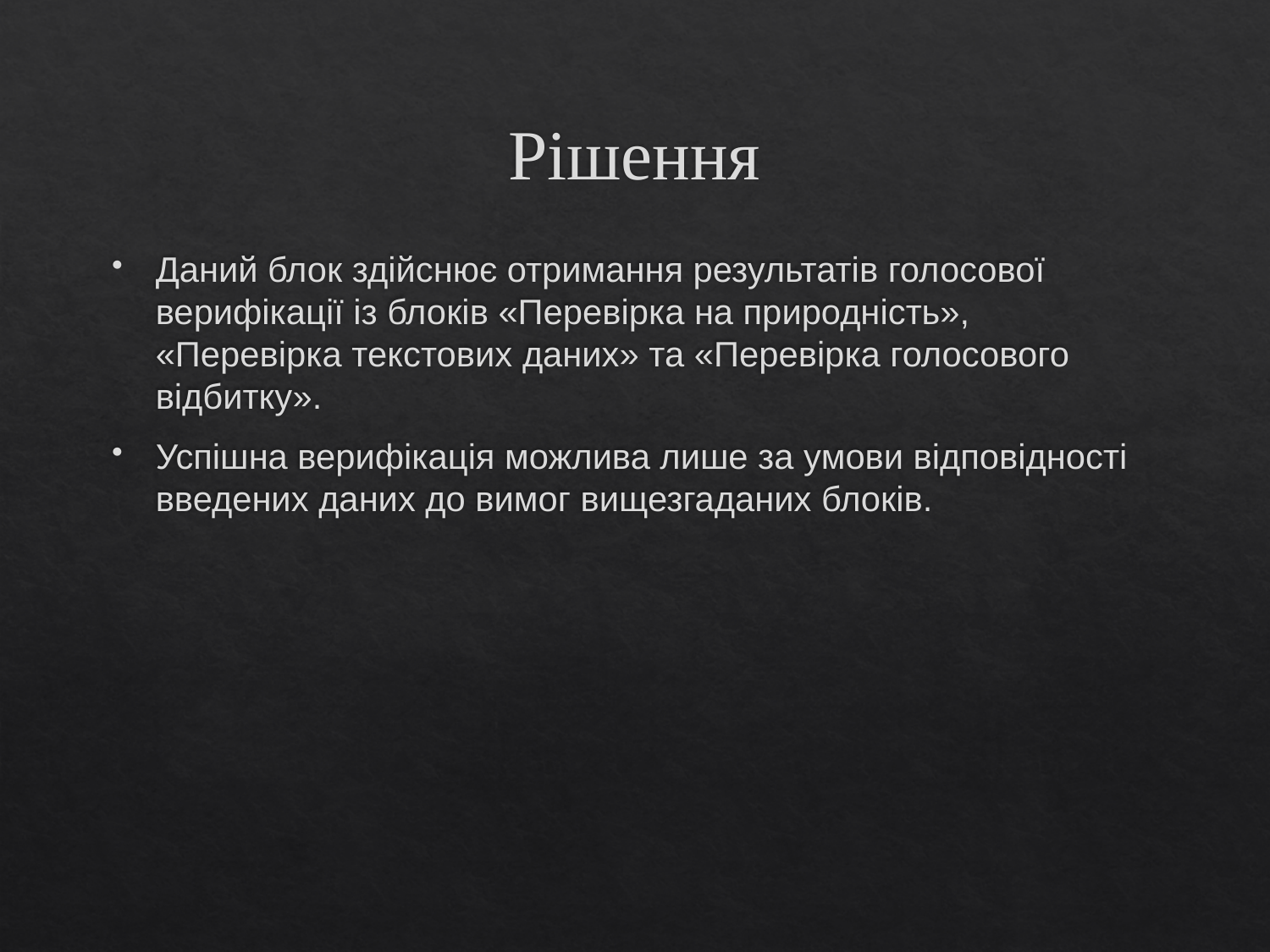

# Рішення
Даний блок здійснює отримання результатів голосової верифікації із блоків «Перевірка на природність», «Перевірка текстових даних» та «Перевірка голосового відбитку».
Успішна верифікація можлива лише за умови відповідності введених даних до вимог вищезгаданих блоків.